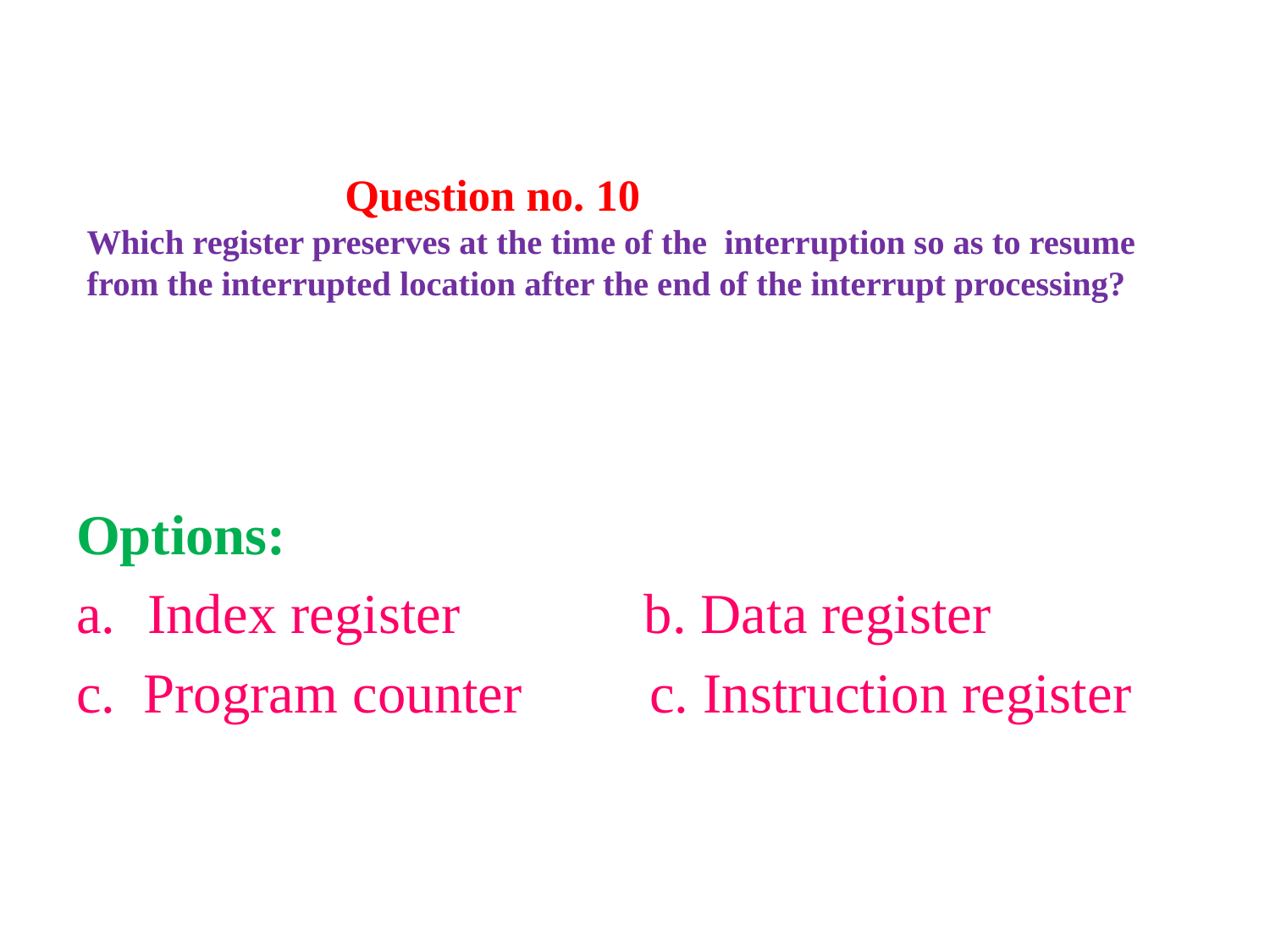

# Question no. 10 Which register preserves at the time of the  interruption so as to resume from the interrupted location after the end of the interrupt processing?

Options:
Index register             b. Data register
c.  Program counter         c. Instruction register